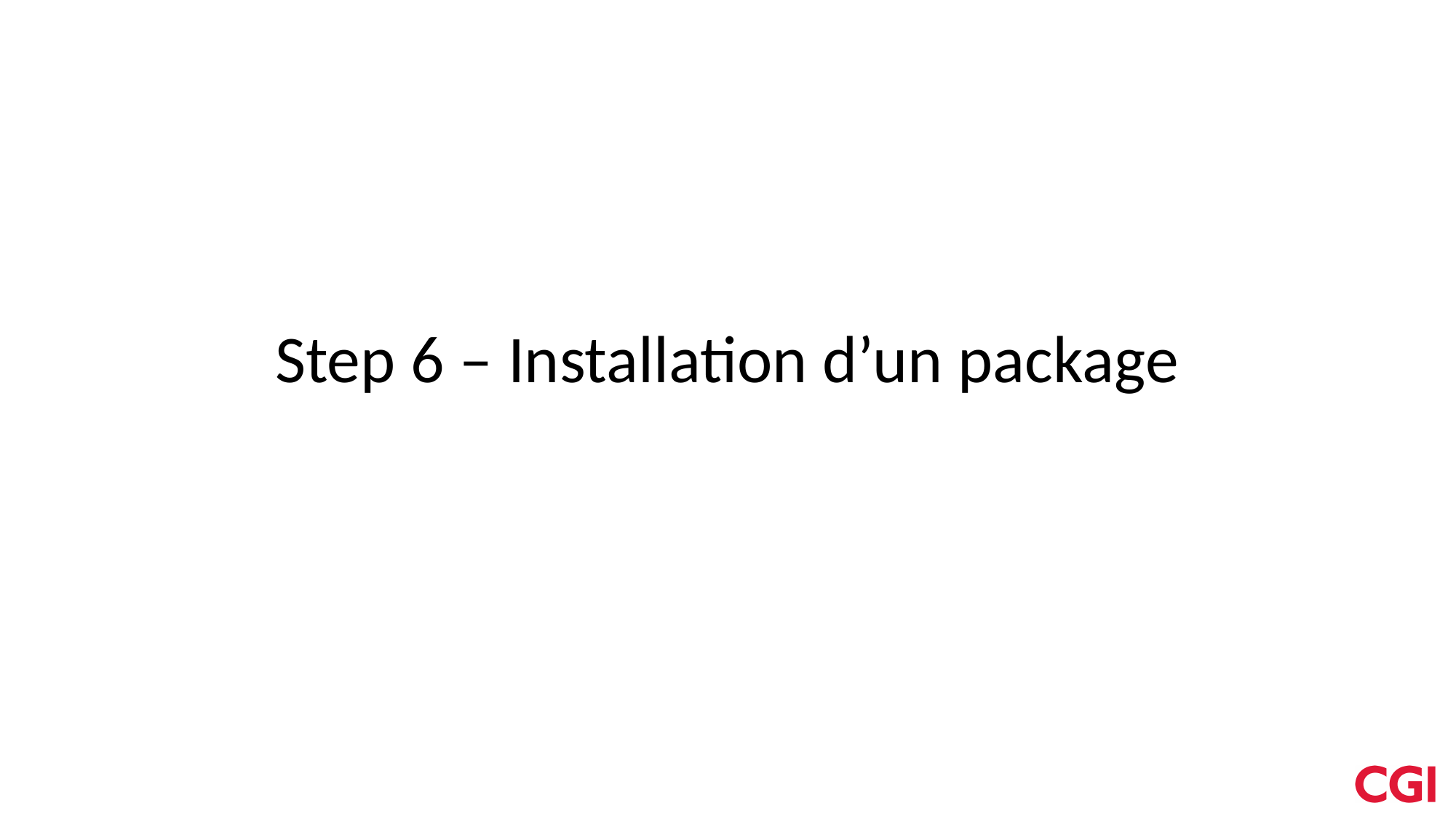

# Step 6 – Installation d’un package